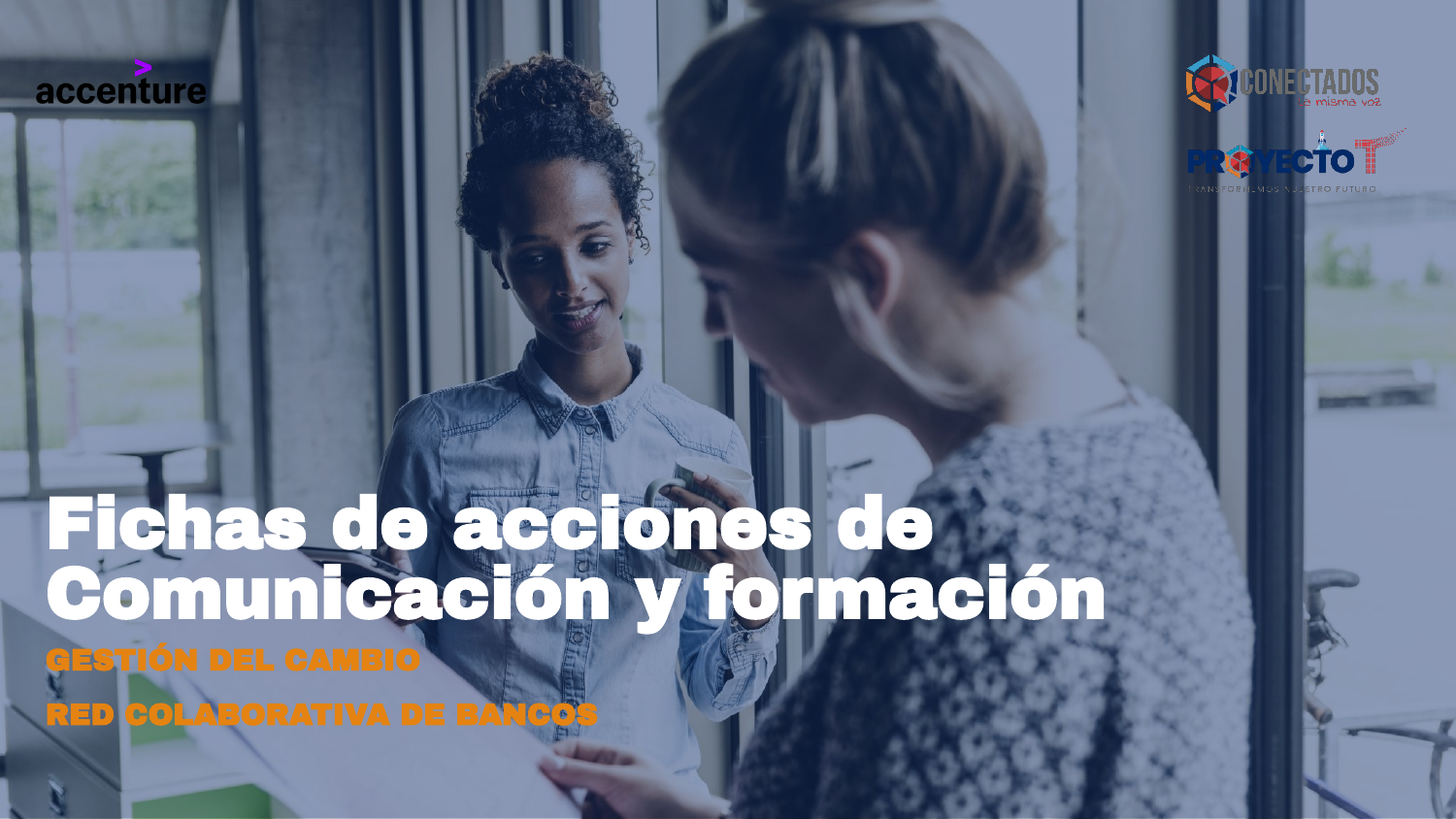

Fichas de acciones de Comunicación y formación
GESTIÓN DEL CAMBIO
RED COLABORATIVA DE BANCOS